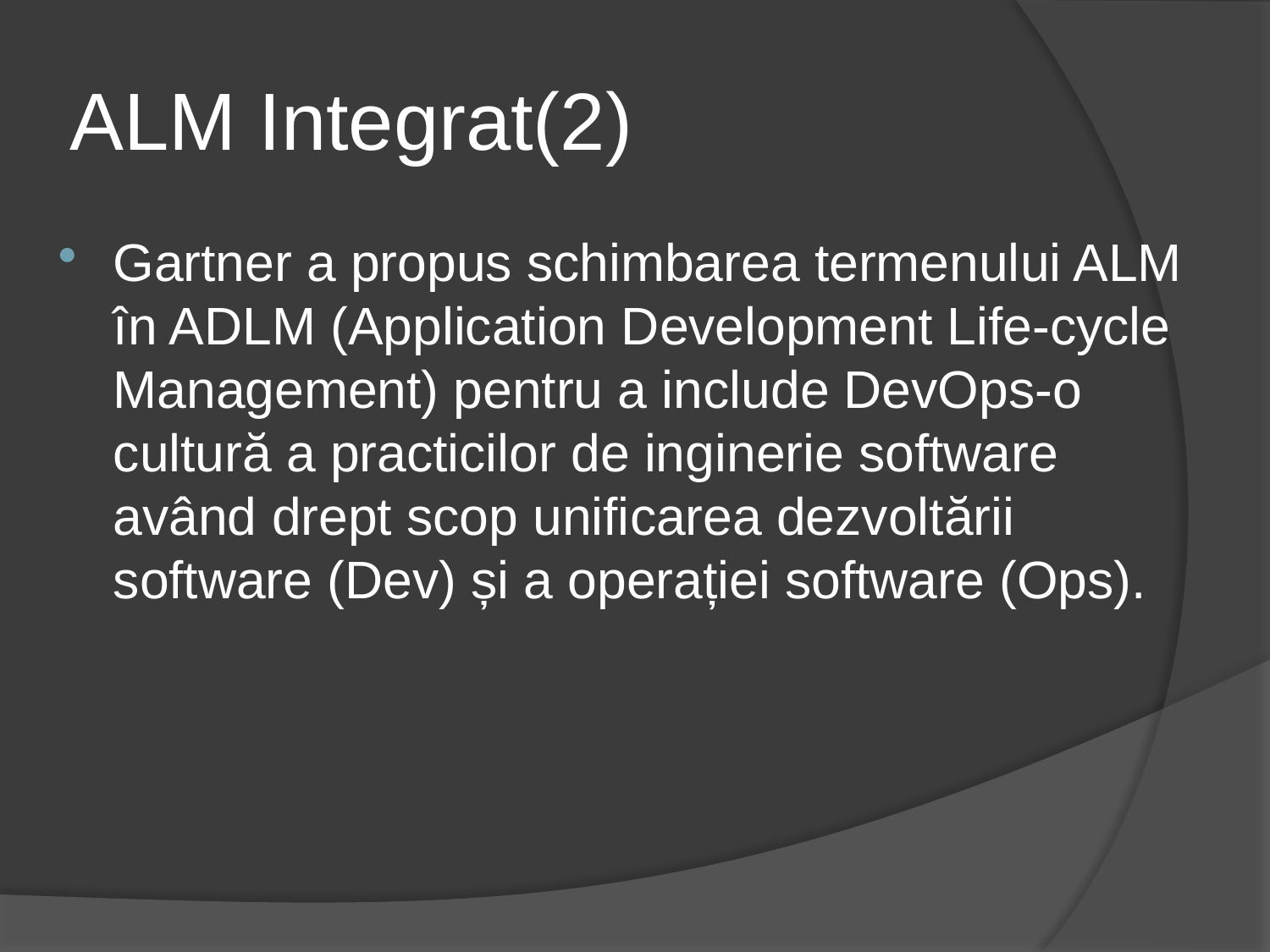

# ALM Integrat(2)
Gartner a propus schimbarea termenului ALM în ADLM (Application Development Life-cycle Management) pentru a include DevOps-o cultură a practicilor de inginerie software având drept scop unificarea dezvoltării software (Dev) și a operației software (Ops).